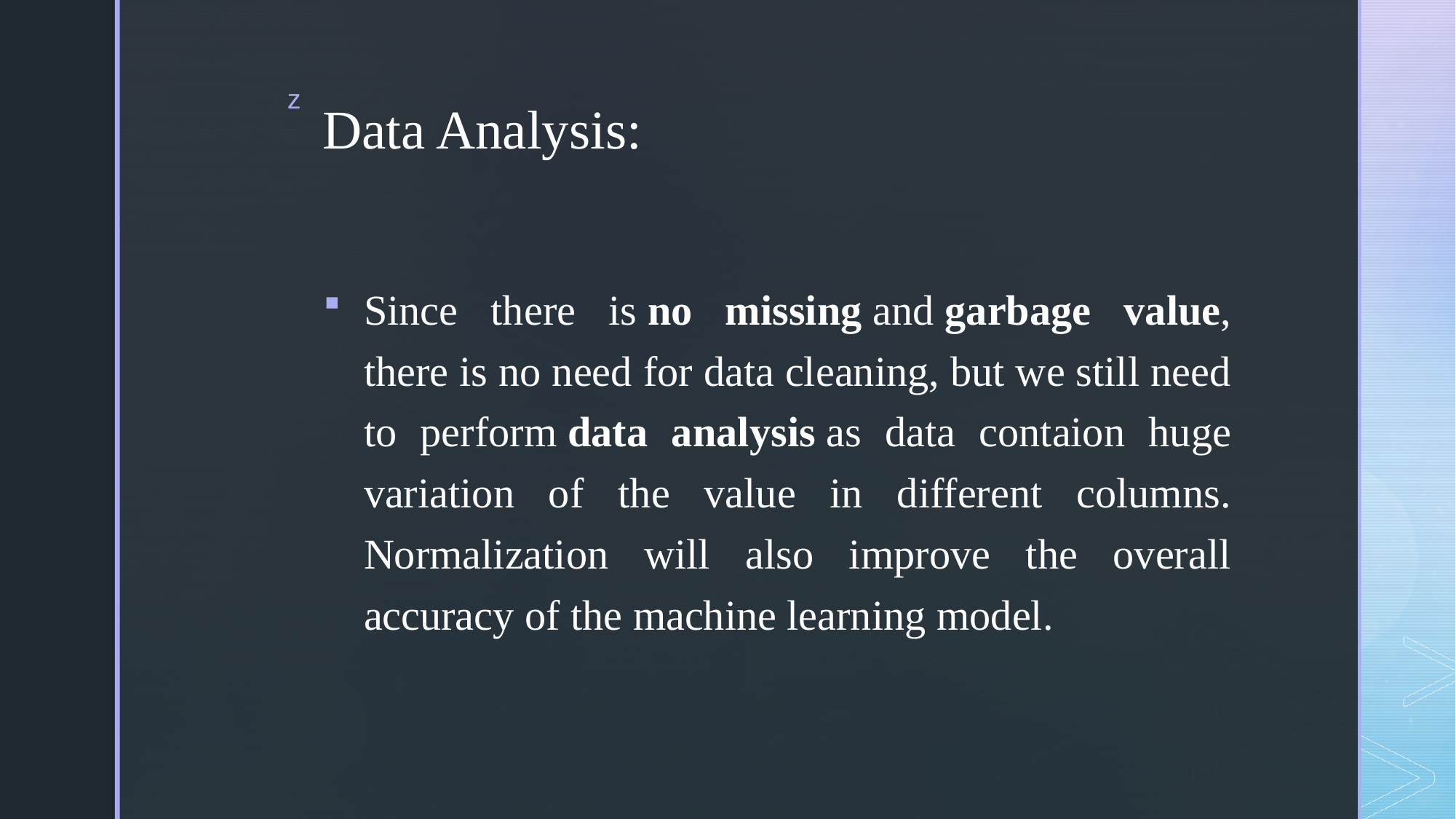

# Data Analysis:
Since there is no missing and garbage value, there is no need for data cleaning, but we still need to perform data analysis as data contaion huge variation of the value in different columns. Normalization will also improve the overall accuracy of the machine learning model.